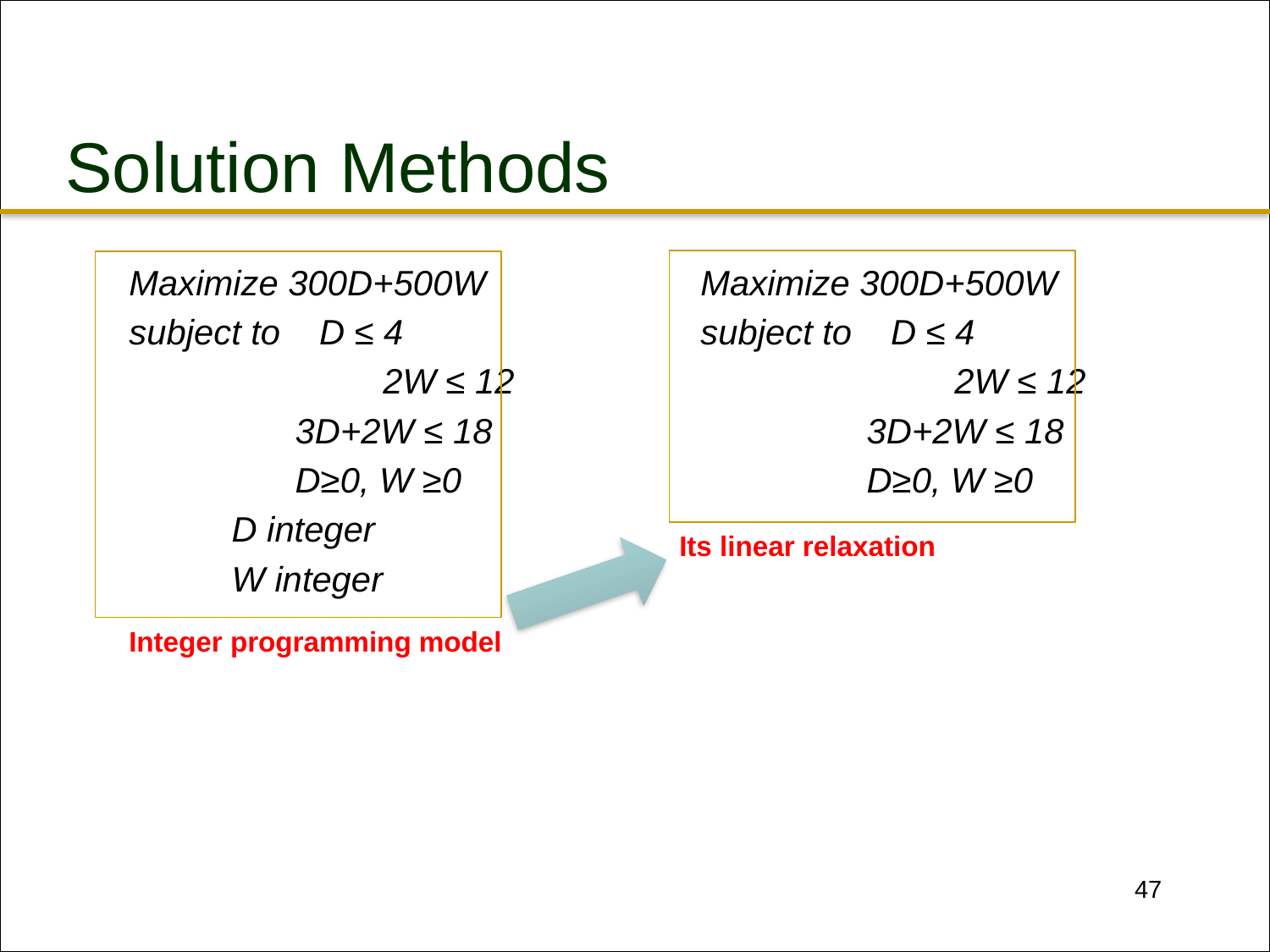

# Solution Methods

Maximize 300D+500W
subject to    D ≤ 4
		2W ≤ 12
	    3D+2W ≤ 18
	    D≥0, W ≥0
	    D integer
	    W integer

Maximize 300D+500W
subject to    D ≤ 4
		2W ≤ 12
	    3D+2W ≤ 18
	    D≥0, W ≥0
Its linear relaxation

Integer programming model

Linear relaxation provides better results
If the optimal solution of linear relaxation is integer, then we know the optimal solution to the integer programming model as well!!!
47